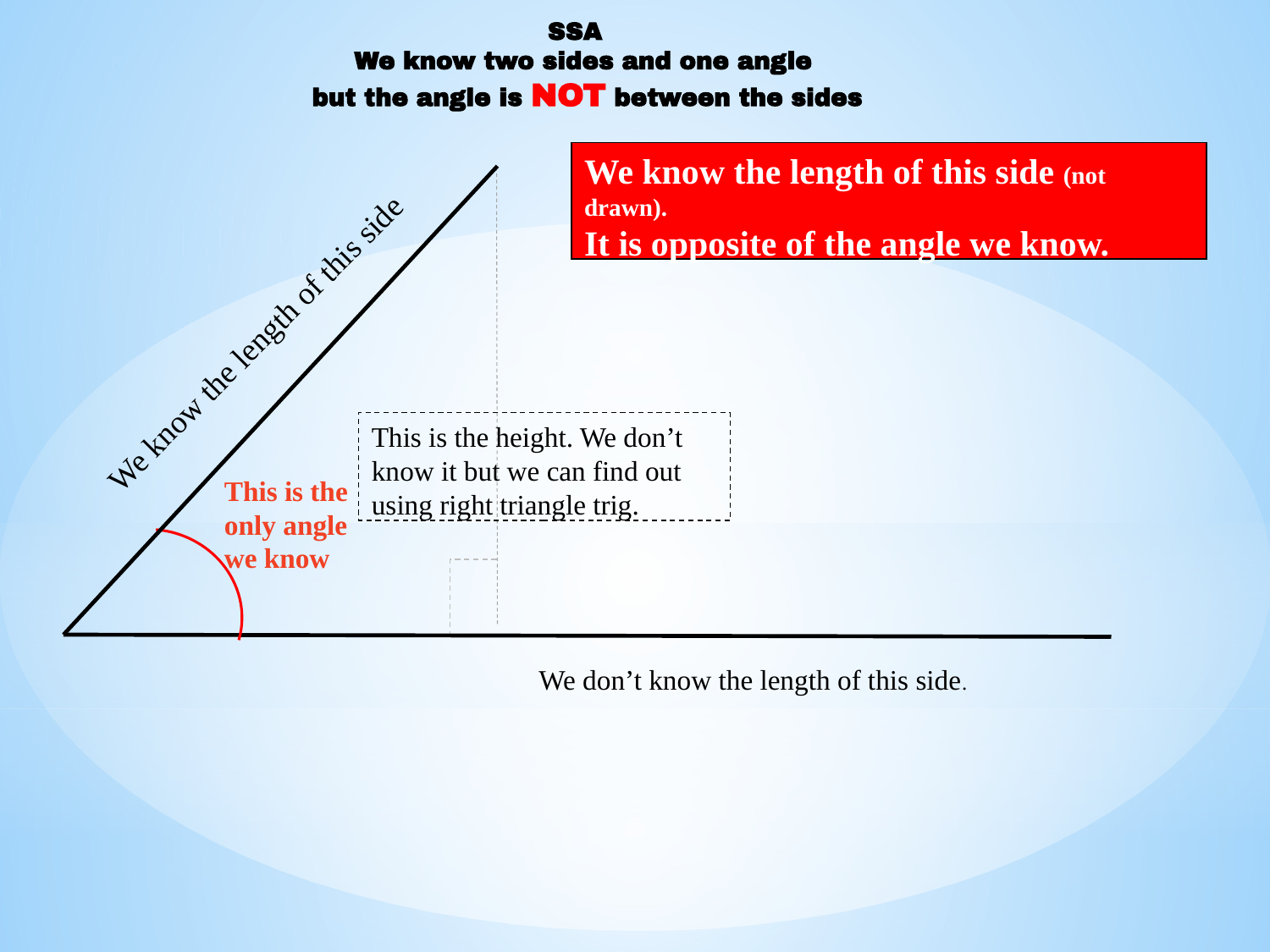

SSA
We know two sides and one angle
but the angle is NOT between the sides
We know the length of this side (not drawn).
It is opposite of the angle we know.
We know the length of this side
This is the height. We don’t know it but we can find out using right triangle trig.
This is the only angle we know

We don’t know the length of this side.